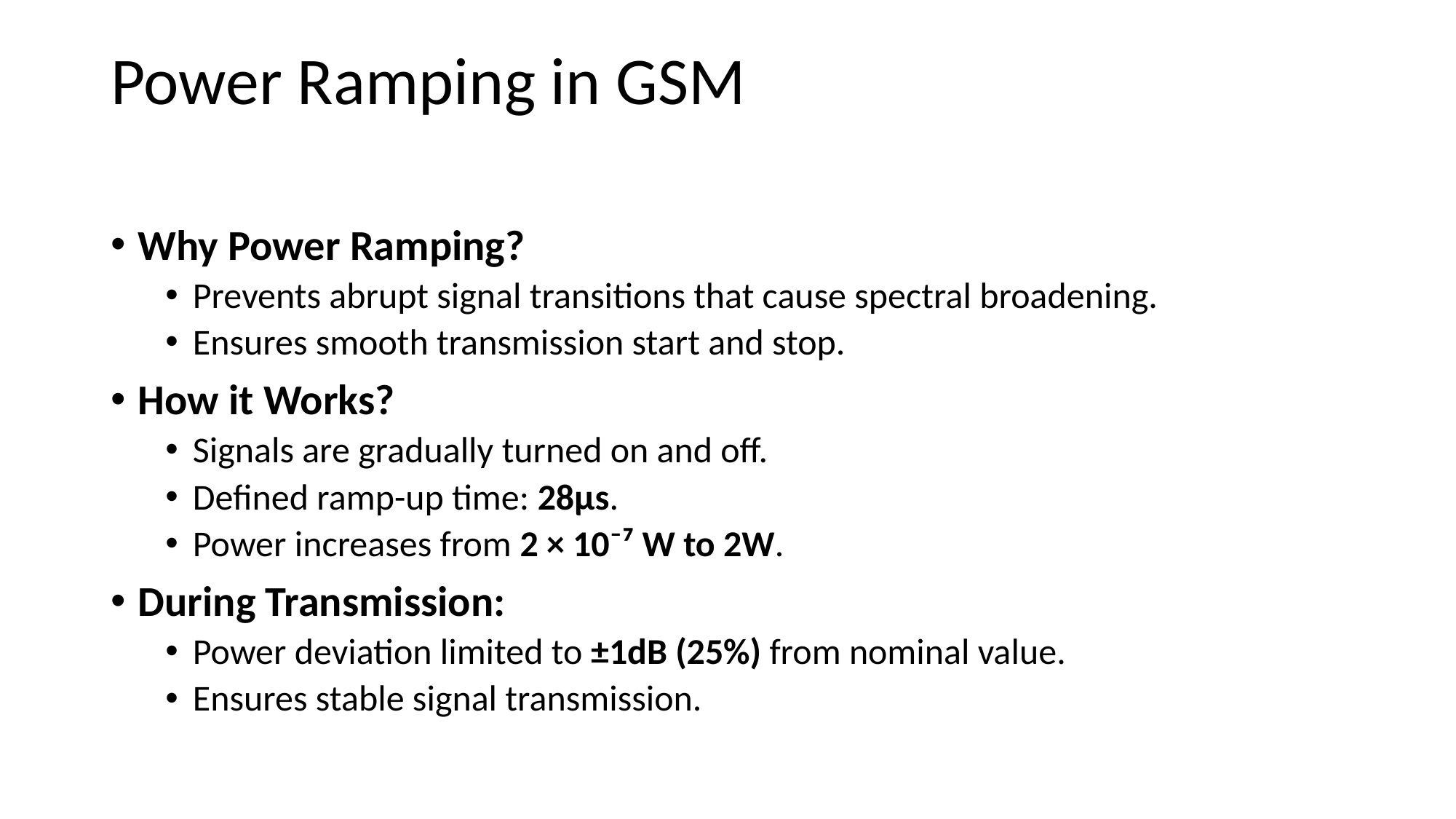

# Power Ramping in GSM
Why Power Ramping?
Prevents abrupt signal transitions that cause spectral broadening.
Ensures smooth transmission start and stop.
How it Works?
Signals are gradually turned on and off.
Defined ramp-up time: 28μs.
Power increases from 2 × 10⁻⁷ W to 2W.
During Transmission:
Power deviation limited to ±1dB (25%) from nominal value.
Ensures stable signal transmission.